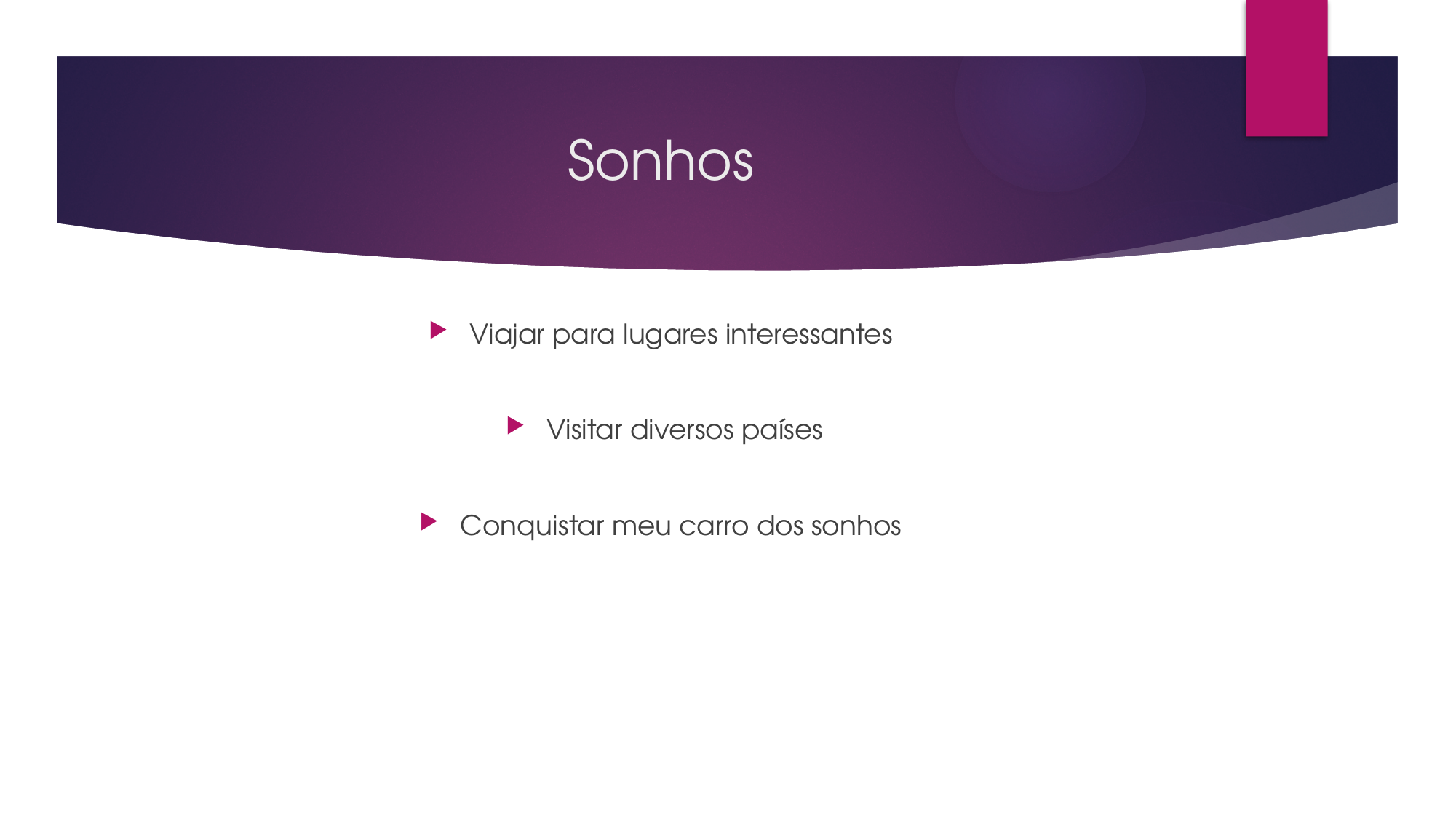

# Sonhos
Viajar para lugares interessantes

Visitar diversos países

Conquistar meu carro dos sonhos